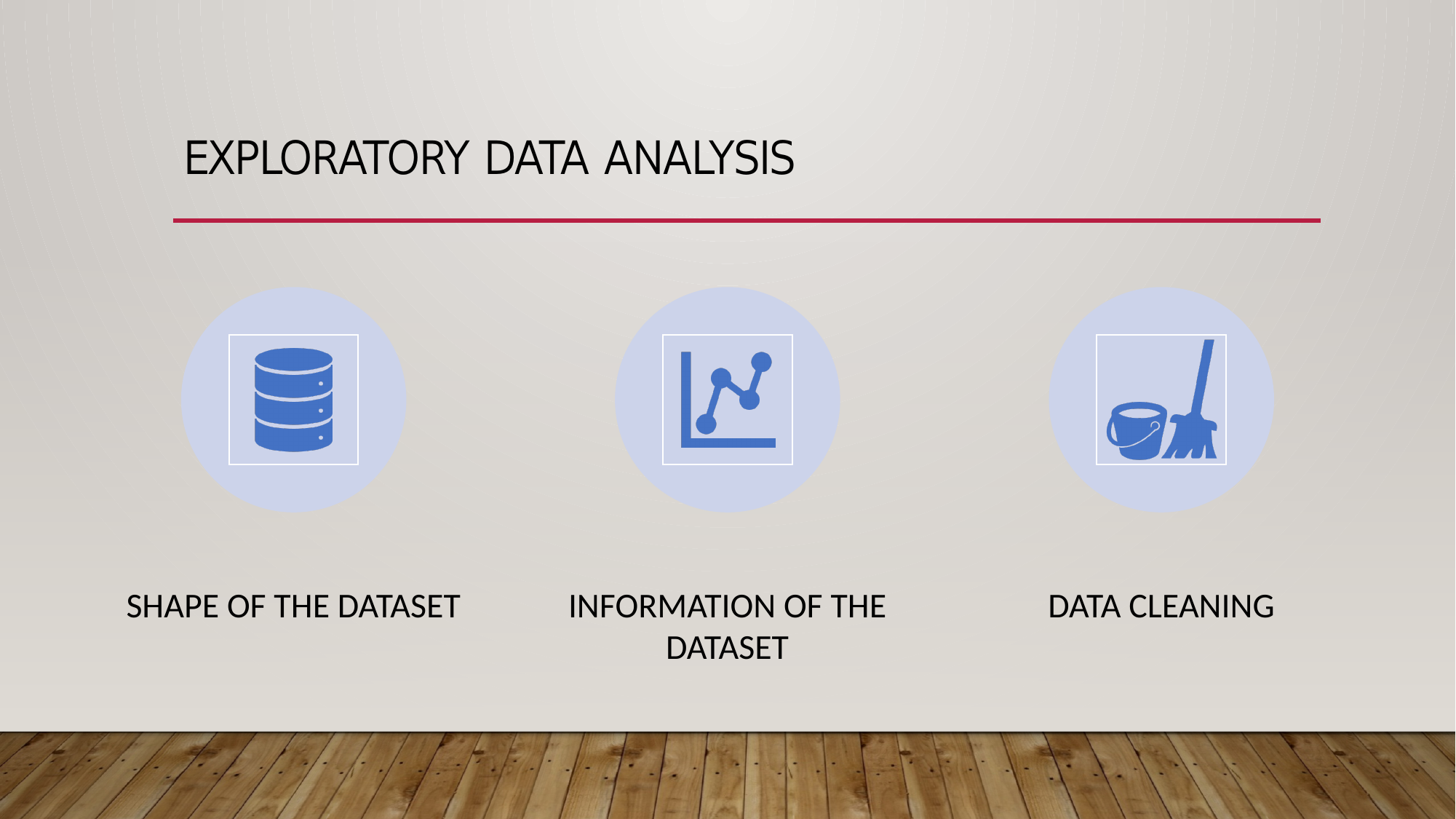

# EXPLORATORY DATA ANALYSIS

SHAPE OF THE DATASET

INFORMATION OF THE DATASET
DATA CLEANING